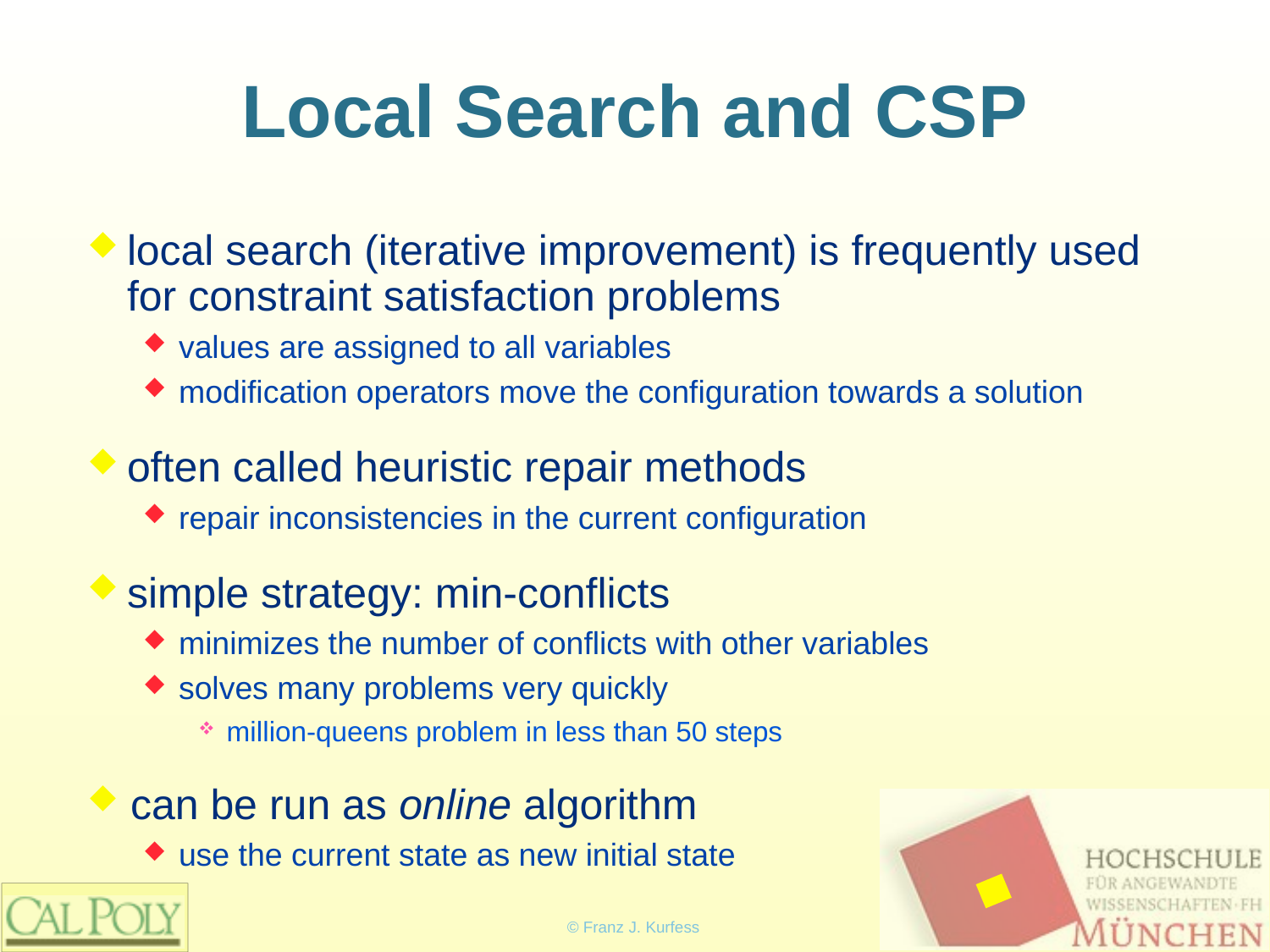

# Local Search and CSP
local search (iterative improvement) is frequently used for constraint satisfaction problems
values are assigned to all variables
modification operators move the configuration towards a solution
often called heuristic repair methods
repair inconsistencies in the current configuration
simple strategy: min-conflicts
minimizes the number of conflicts with other variables
solves many problems very quickly
million-queens problem in less than 50 steps
can be run as online algorithm
use the current state as new initial state
67